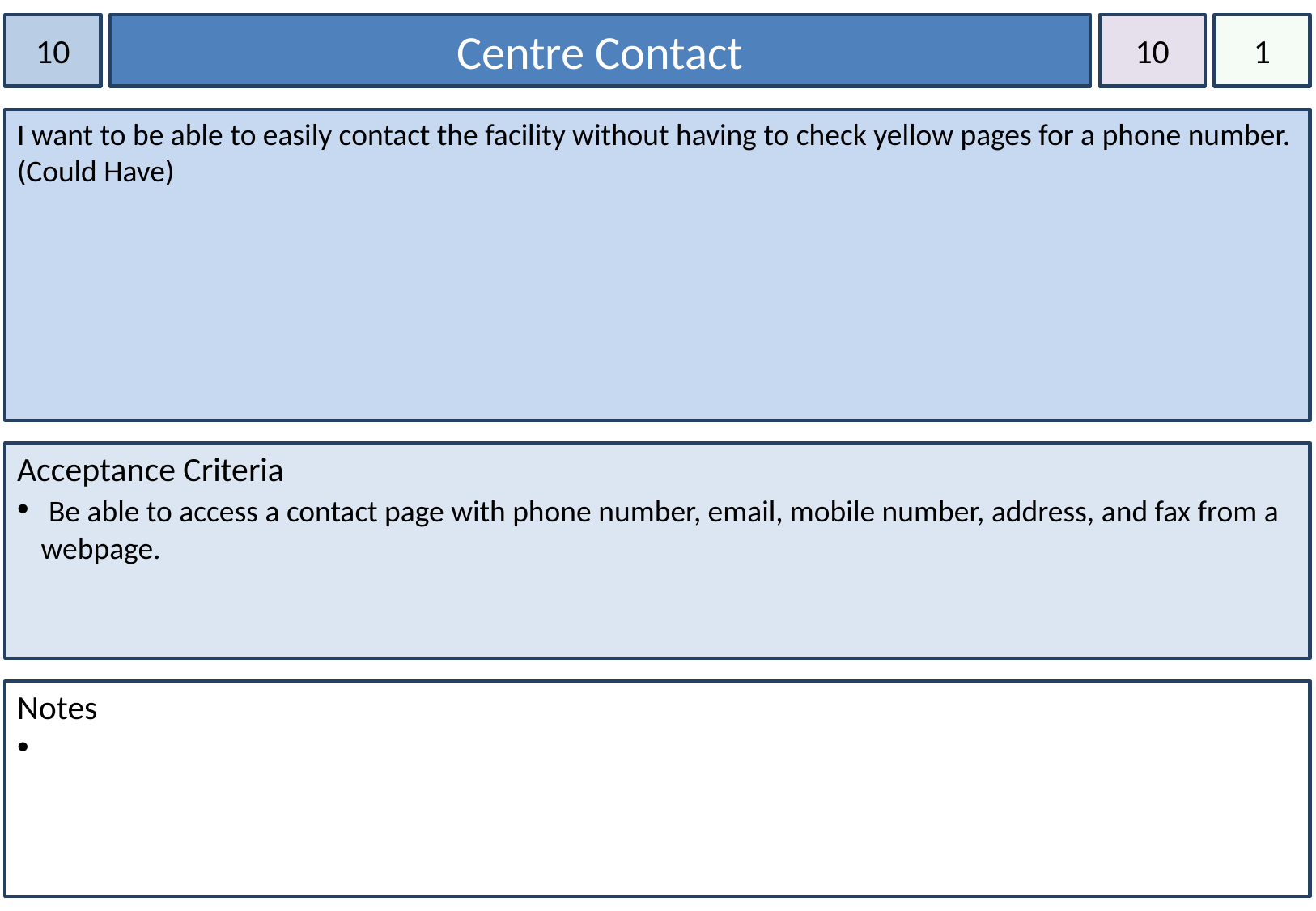

10
Centre Contact
10
1
I want to be able to easily contact the facility without having to check yellow pages for a phone number. (Could Have)
Acceptance Criteria
 Be able to access a contact page with phone number, email, mobile number, address, and fax from a webpage.
Notes